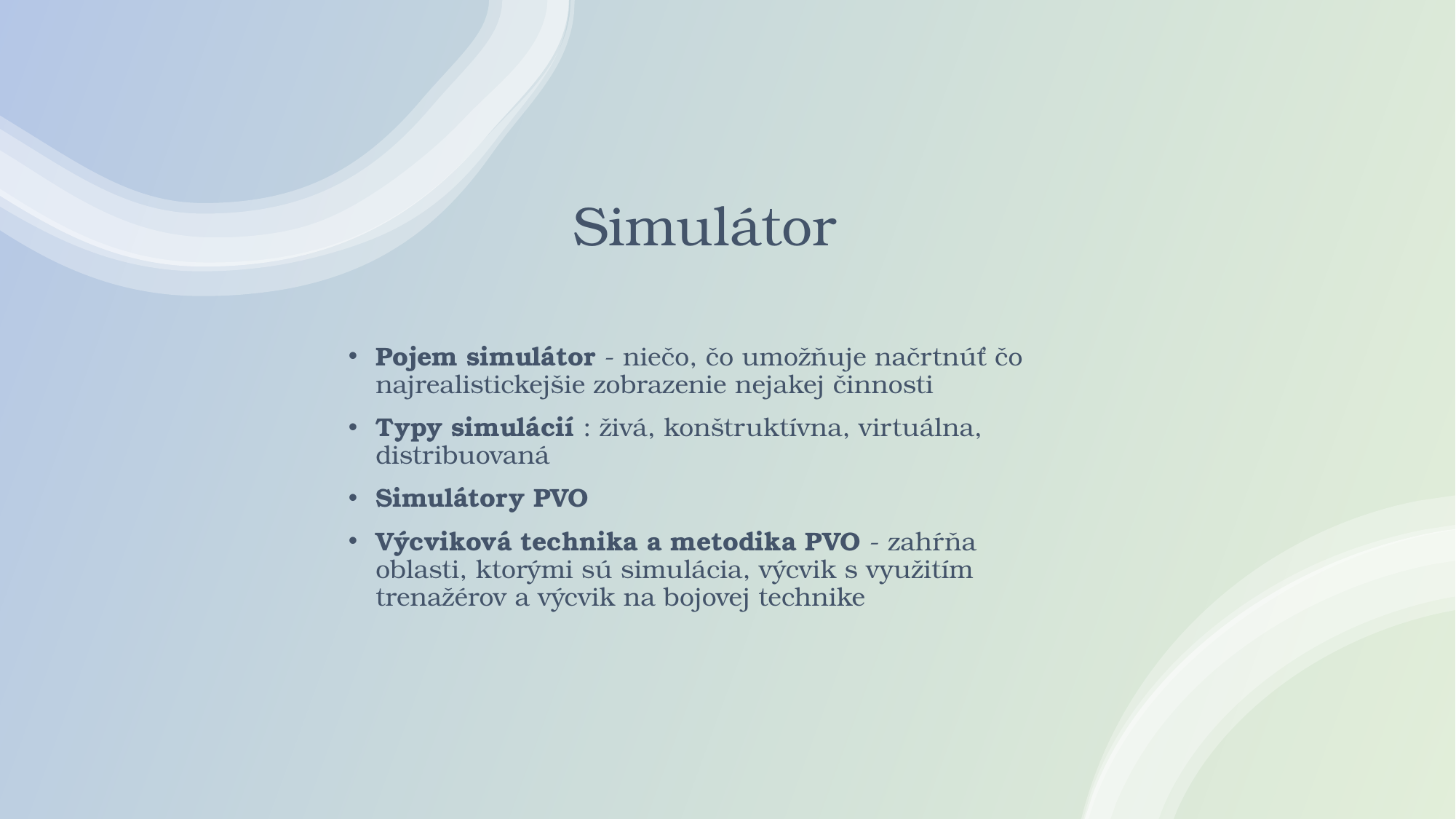

# Simulátor
Pojem simulátor - niečo, čo umožňuje načrtnúť čo najrealistickejšie zobrazenie nejakej činnosti
Typy simulácií : živá, konštruktívna, virtuálna, distribuovaná
Simulátory PVO
Výcviková technika a metodika PVO - zahŕňa oblasti, ktorými sú simulácia, výcvik s využitím trenažérov a výcvik na bojovej technike